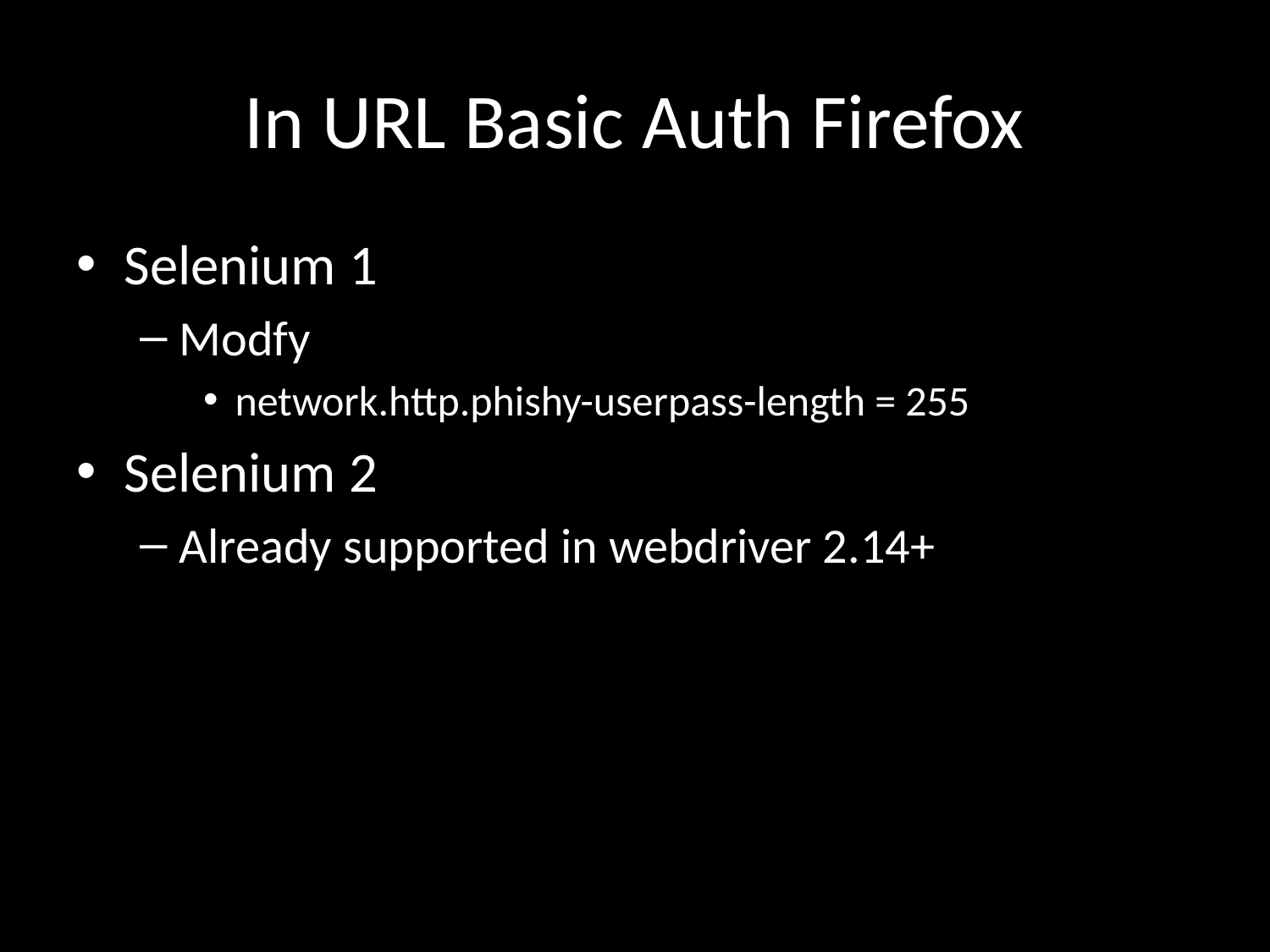

# In URL Basic Auth Firefox
Selenium 1
Modfy
network.http.phishy-userpass-length = 255
Selenium 2
Already supported in webdriver 2.14+